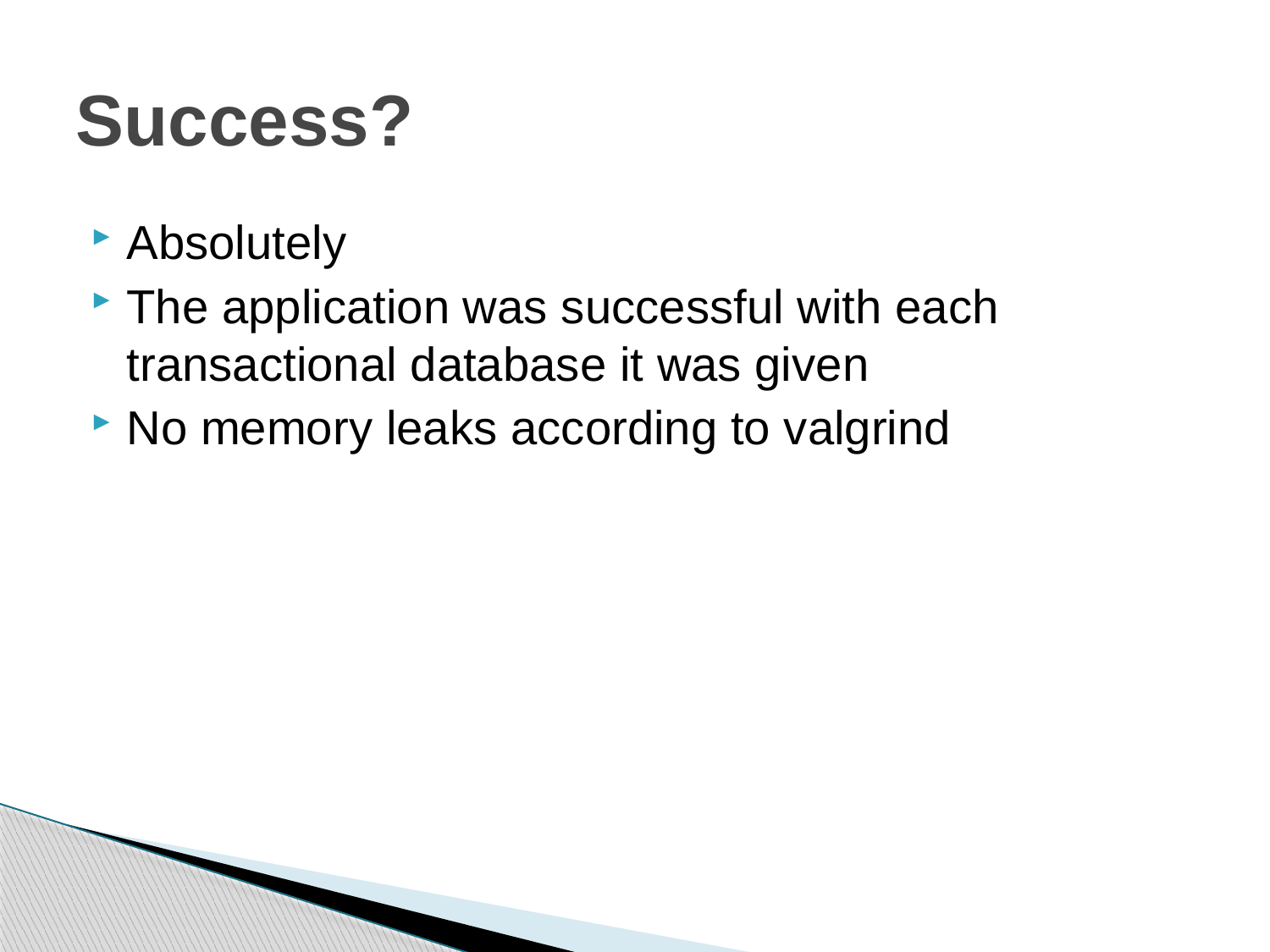

# Success?
Absolutely
The application was successful with each transactional database it was given
No memory leaks according to valgrind